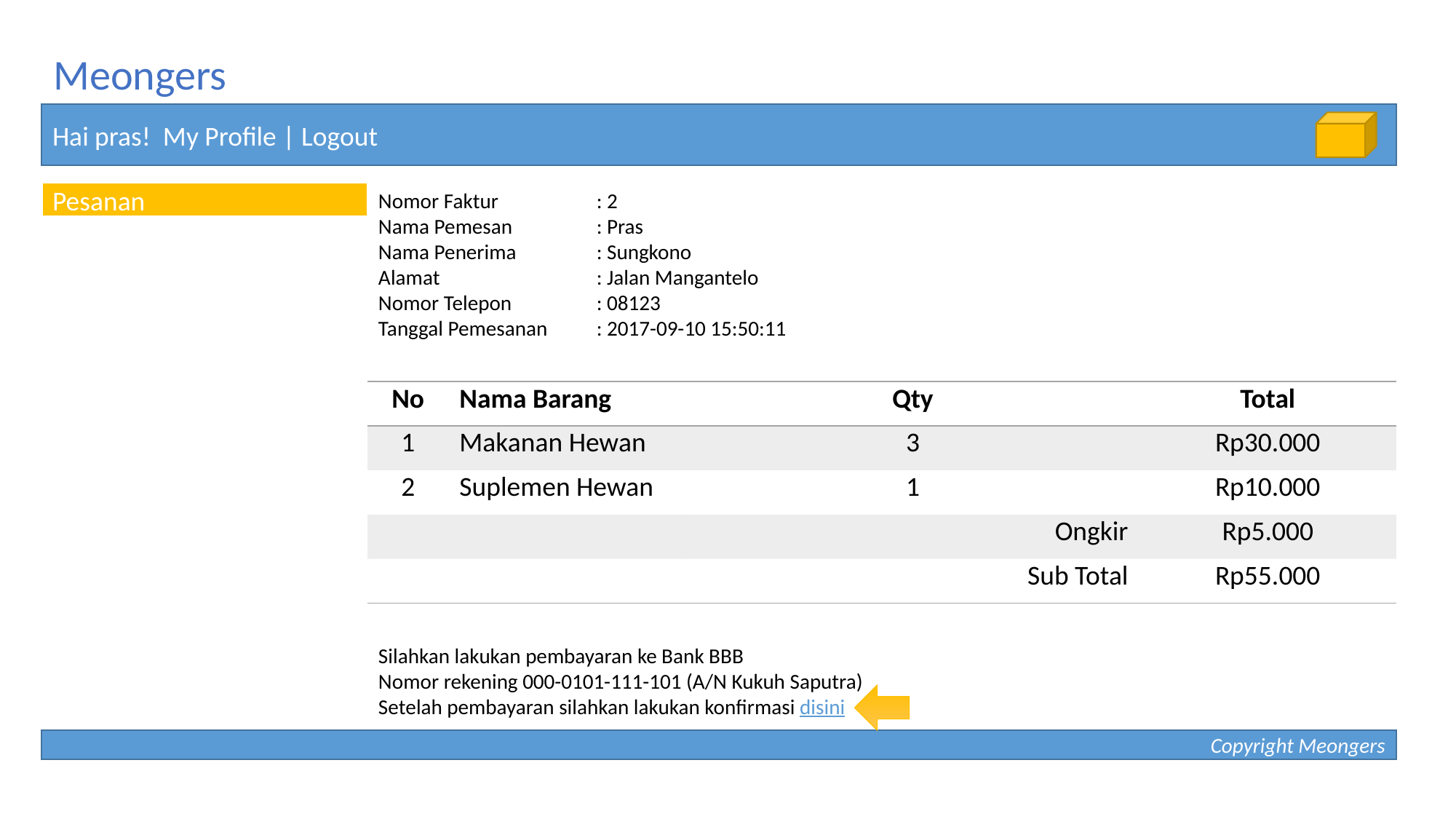

Meongers
Hai pras!  My Profile | Logout

Pesanan
Nomor Faktur	: 2
Nama Pemesan	: Pras
Nama Penerima	: Sungkono
Alamat		: Jalan Mangantelo
Nomor Telepon	: 08123
Tanggal Pemesanan	: 2017-09-10 15:50:11
| No | Nama Barang | Qty | Total |
| --- | --- | --- | --- |
| 1 | Makanan Hewan | 3 | Rp30.000 |
| 2 | Suplemen Hewan | 1 | Rp10.000 |
|  |  | Ongkir | Rp5.000 |
|  |  | Sub Total | Rp55.000 |
Silahkan lakukan pembayaran ke Bank BBB
Nomor rekening 000-0101-111-101 (A/N Kukuh Saputra)
Setelah pembayaran silahkan lakukan konfirmasi disini

Copyright Meongers